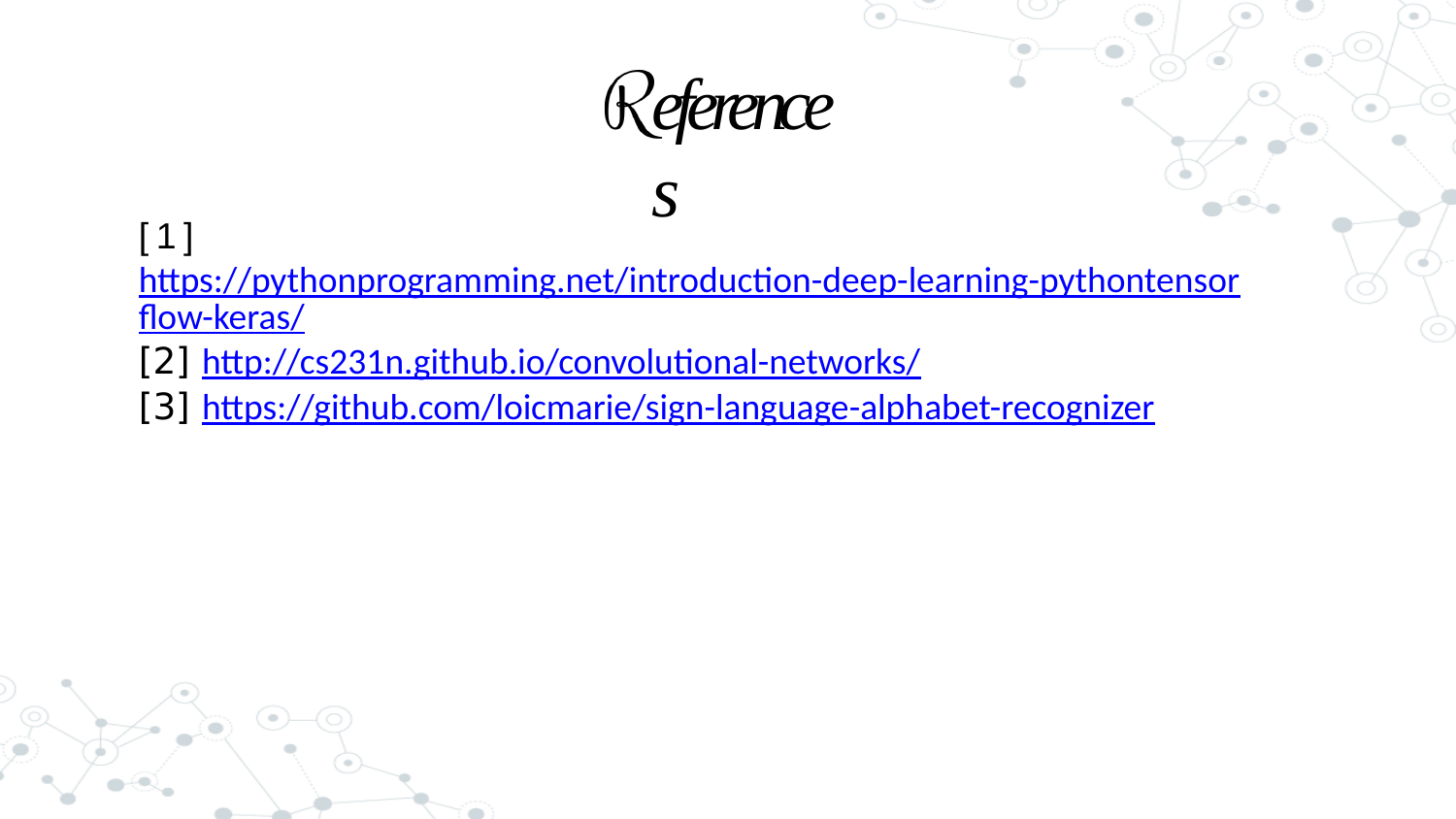

# eferences

[  1  ] https://pythonprogramming.net/introduction-deep-learning-pythontensorflow-keras/
[2] http://cs231n.github.io/convolutional-networks/
[3] https://github.com/loicmarie/sign-language-alphabet-recognizer